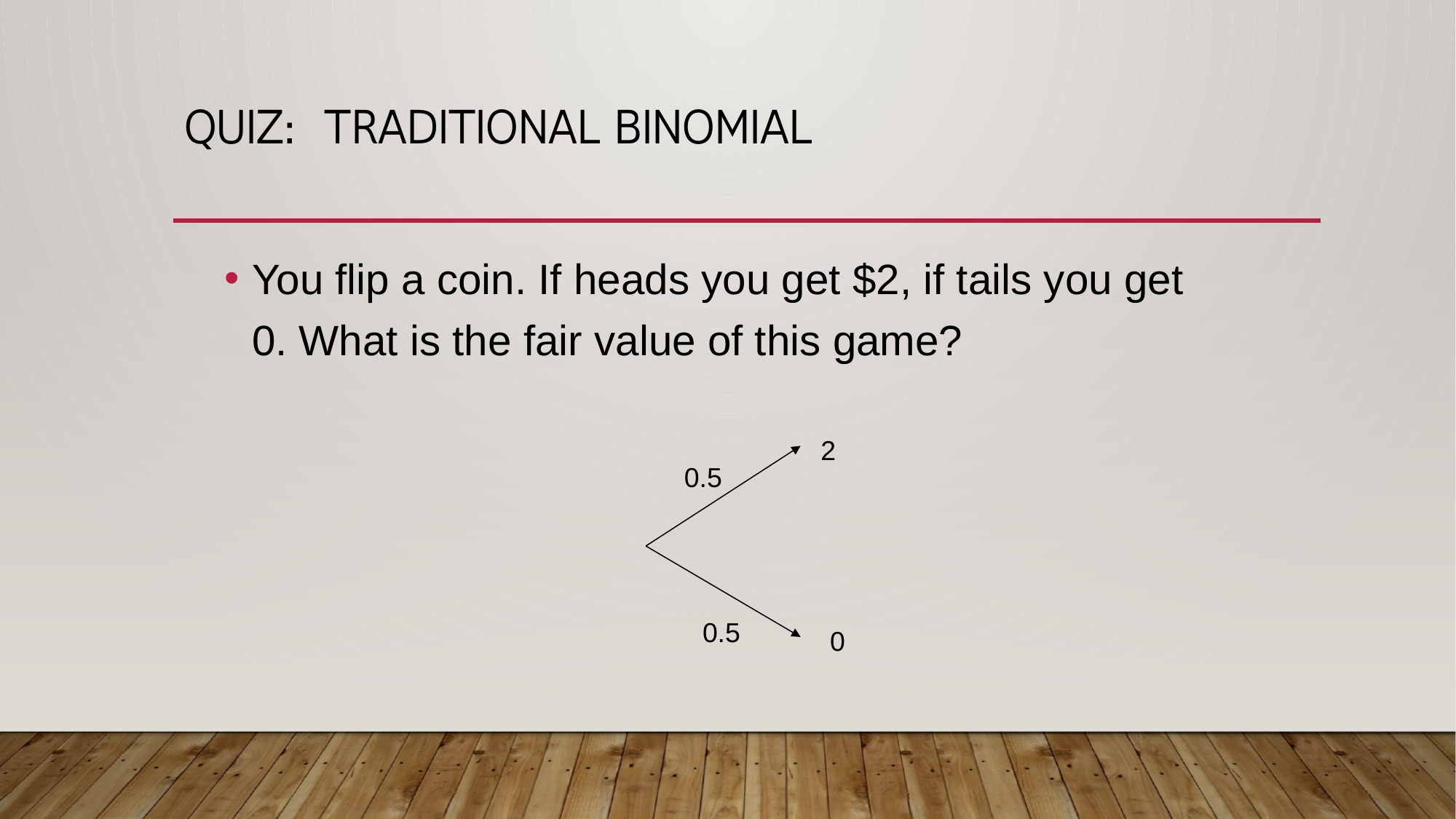

# Quiz:  Traditional Binomial
You flip a coin. If heads you get $2, if tails you get 0. What is the fair value of this game?
2

0.5

0.5
0